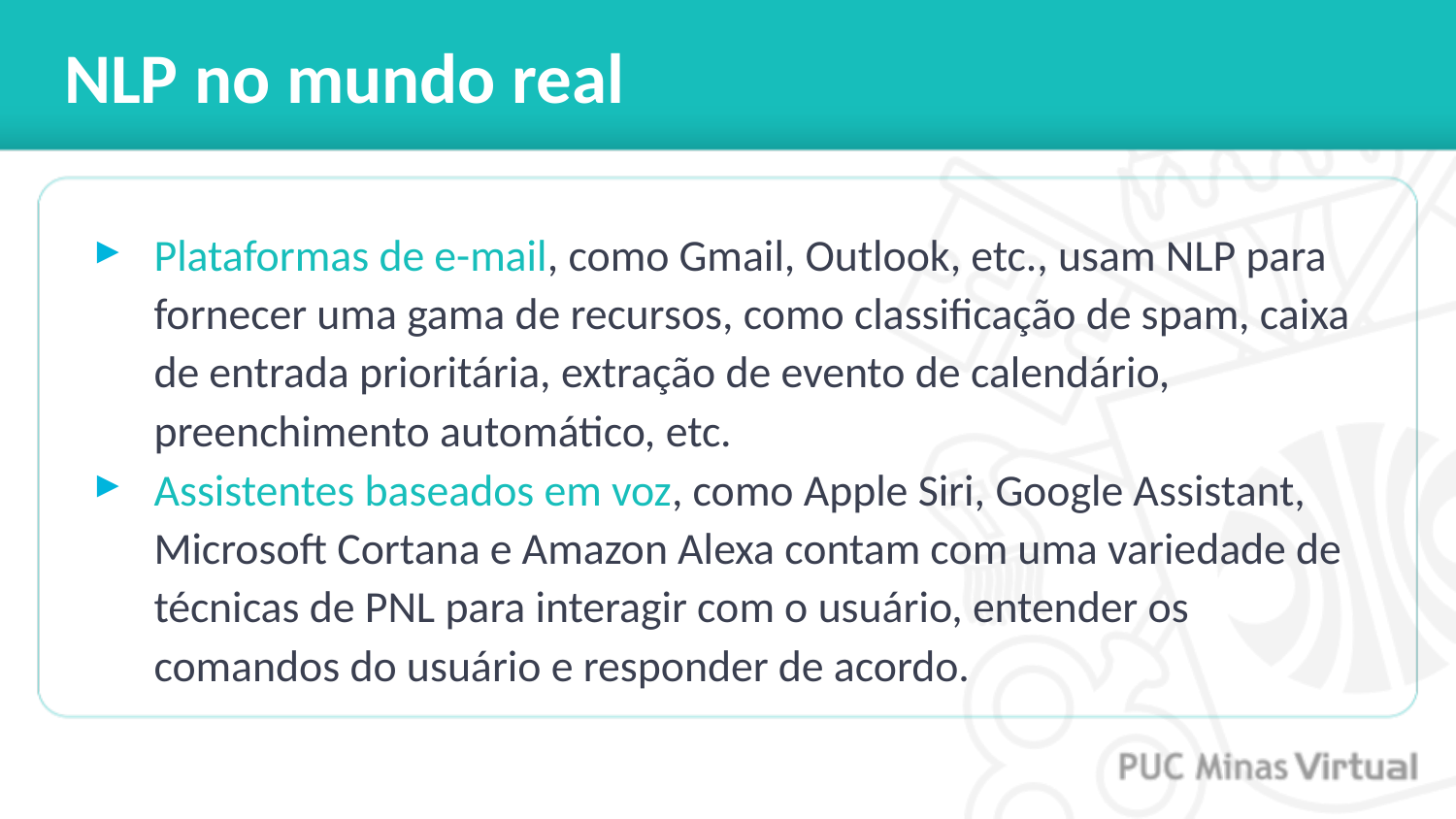

# NLP no mundo real
Plataformas de e-mail, como Gmail, Outlook, etc., usam NLP para fornecer uma gama de recursos, como classificação de spam, caixa de entrada prioritária, extração de evento de calendário, preenchimento automático, etc.
Assistentes baseados em voz, como Apple Siri, Google Assistant, Microsoft Cortana e Amazon Alexa contam com uma variedade de técnicas de PNL para interagir com o usuário, entender os comandos do usuário e responder de acordo.